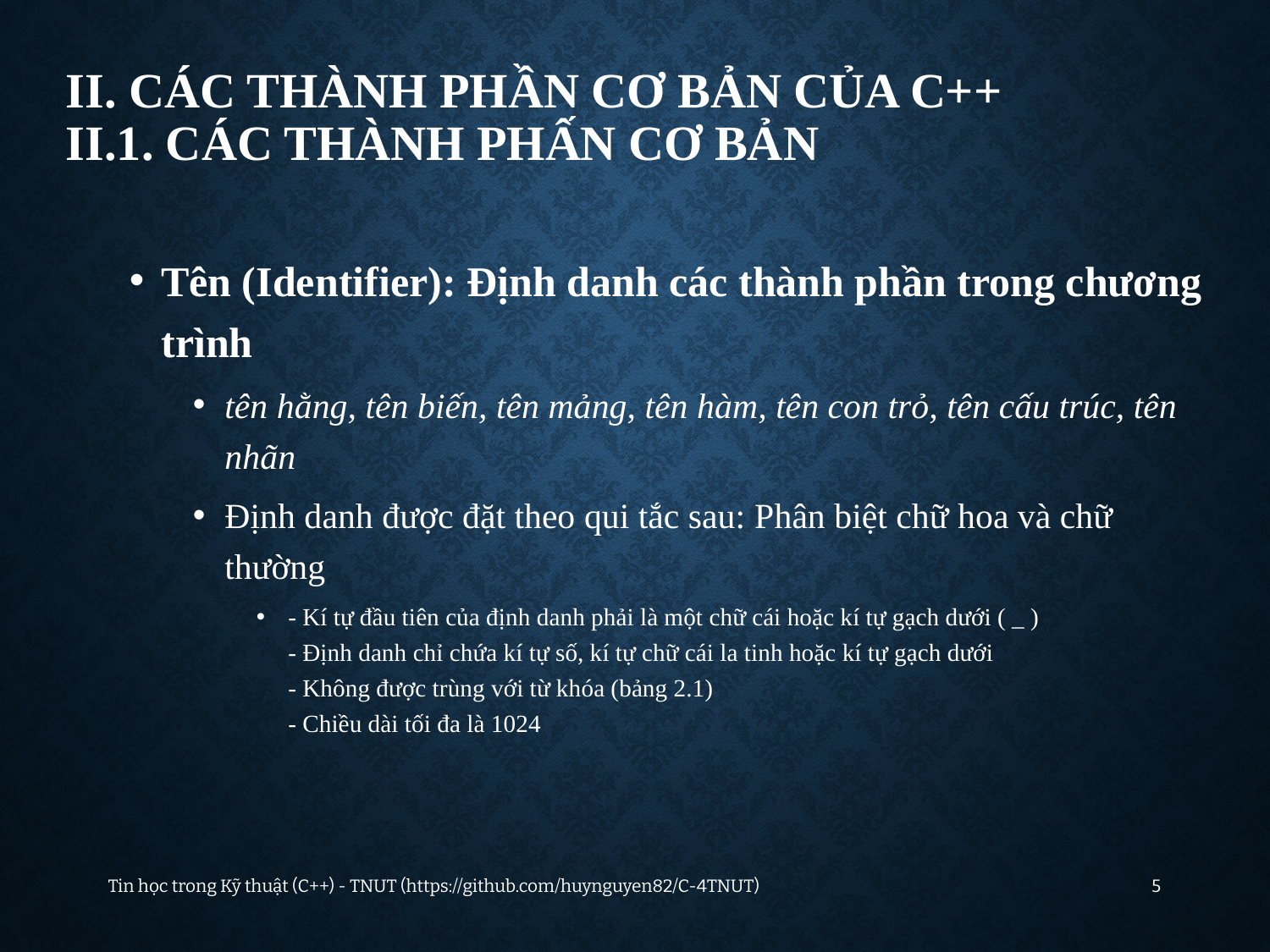

# II. CÁC THÀNH PHẦN CƠ BẢN CỦA C++ II.1. Các thành phấn cơ bản
Tên (Identifier): Định danh các thành phần trong chương trình
tên hằng, tên biến, tên mảng, tên hàm, tên con trỏ, tên cấu trúc, tên
nhãn
Định danh được đặt theo qui tắc sau: Phân biệt chữ hoa và chữ thường
- Kí tự đầu tiên của định danh phải là một chữ cái hoặc kí tự gạch dưới ( _ )
- Định danh chỉ chứa kí tự số, kí tự chữ cái la tinh hoặc kí tự gạch dưới
- Không được trùng với từ khóa (bảng 2.1)
- Chiều dài tối đa là 1024

Tin học trong Kỹ thuật (C++) - TNUT (https://github.com/huynguyen82/C-4TNUT)
5